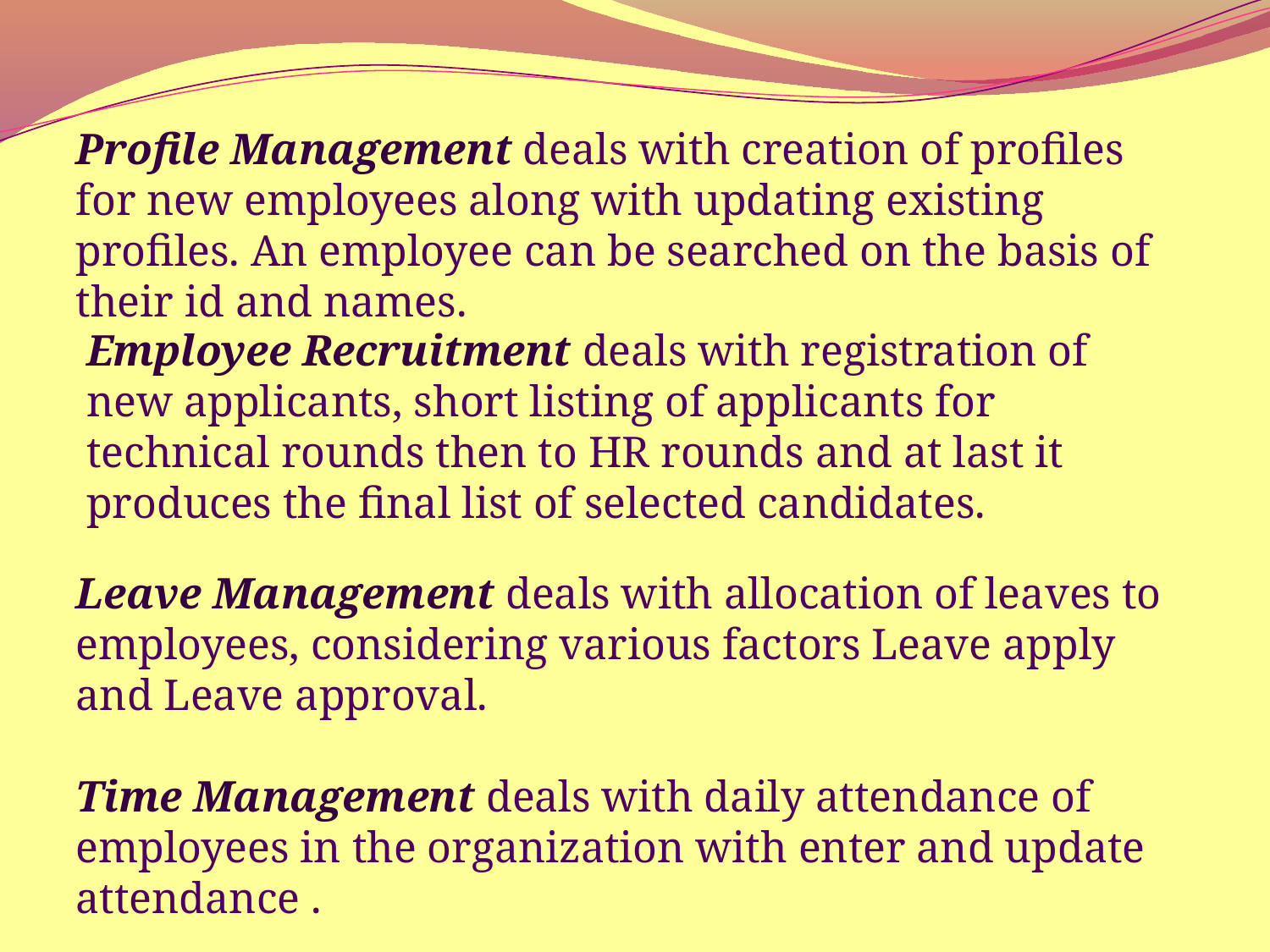

Profile Management deals with creation of profiles for new employees along with updating existing profiles. An employee can be searched on the basis of their id and names.
Employee Recruitment deals with registration of new applicants, short listing of applicants for technical rounds then to HR rounds and at last it produces the final list of selected candidates.
Leave Management deals with allocation of leaves to employees, considering various factors Leave apply and Leave approval.

Time Management deals with daily attendance of employees in the organization with enter and update attendance .